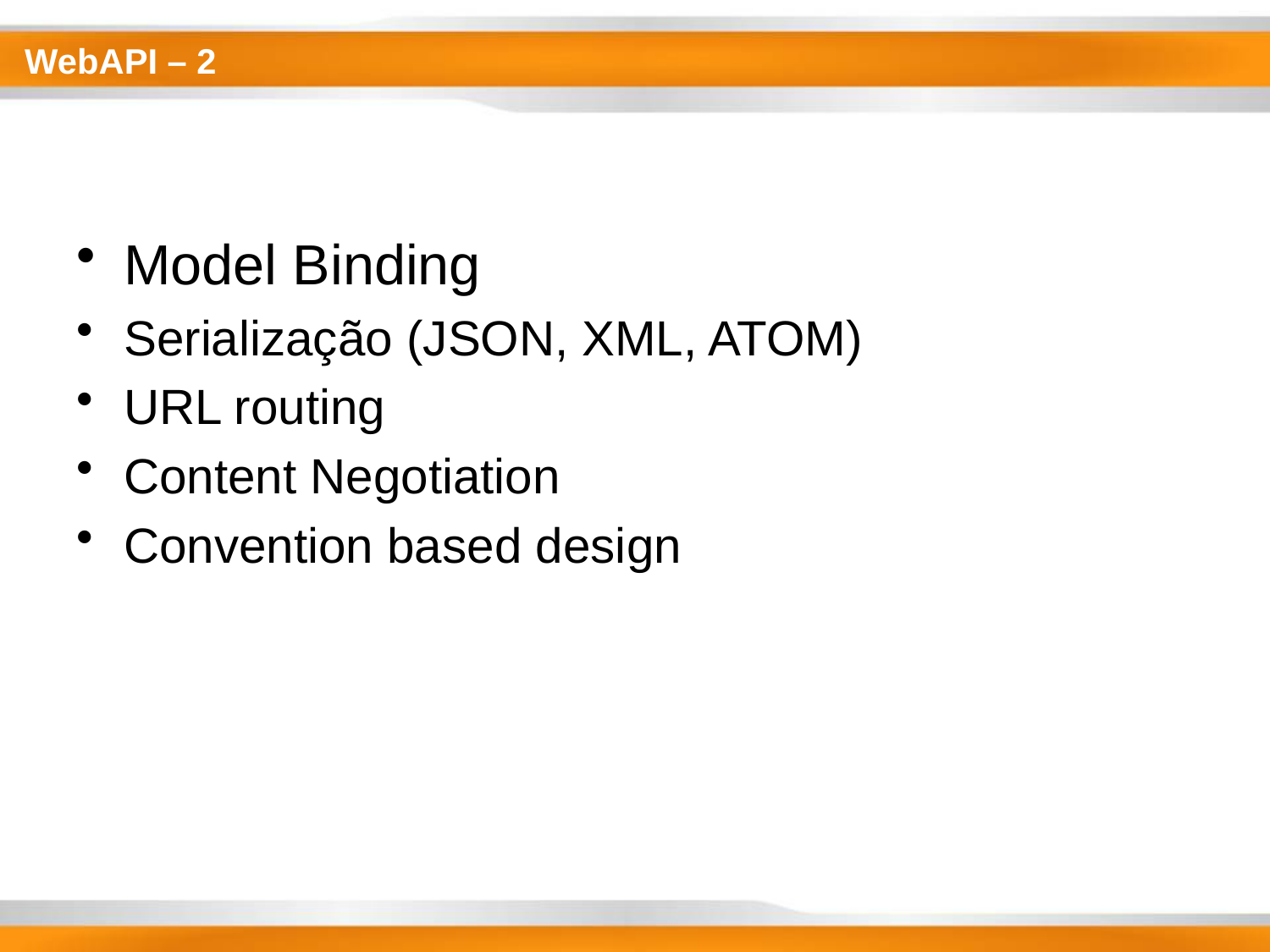

# WebAPI – 2
Model Binding
Serialização (JSON, XML, ATOM)
URL routing
Content Negotiation
Convention based design